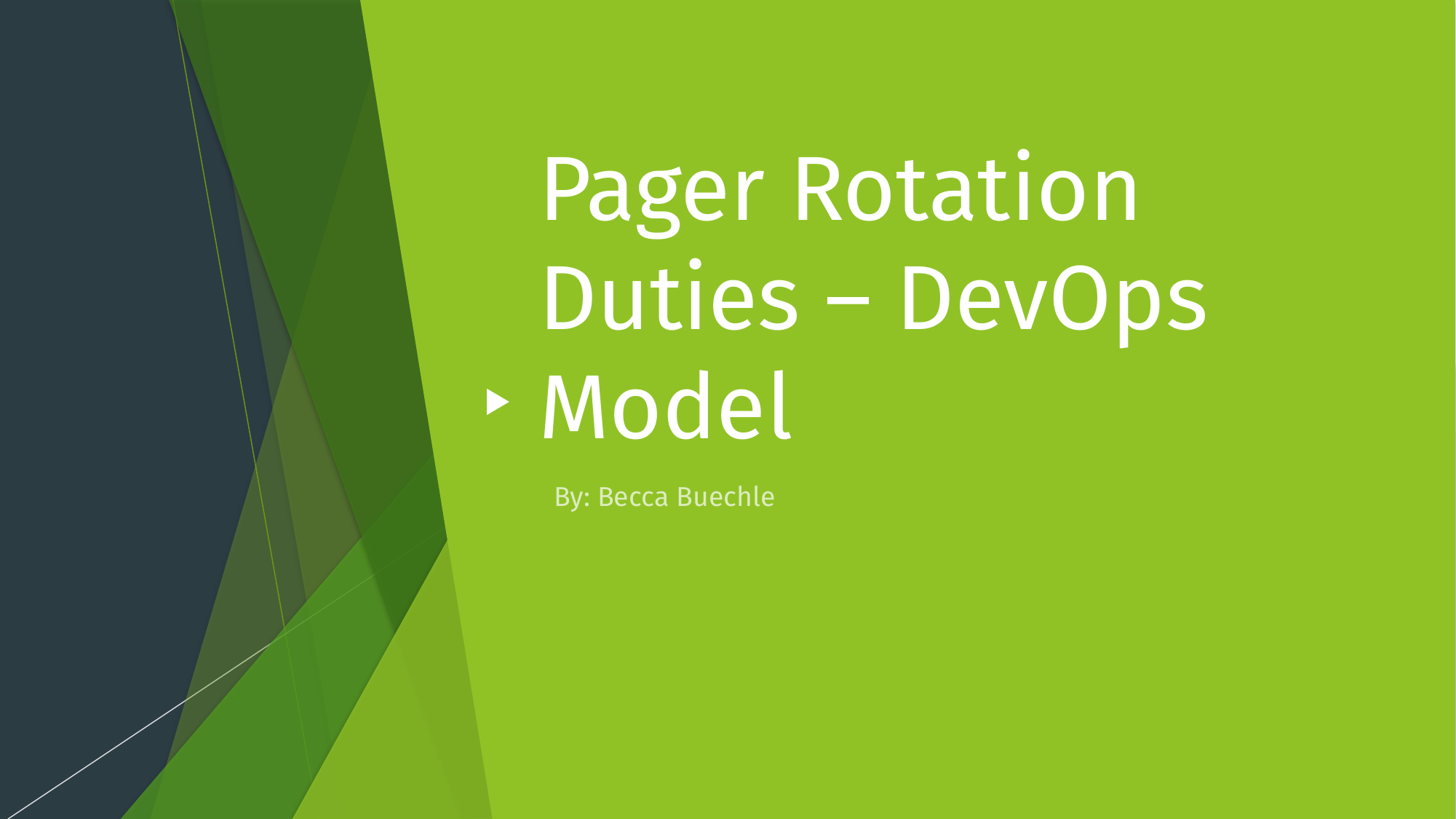

# Pager Rotation Duties – DevOps Model

By: Becca Buechle